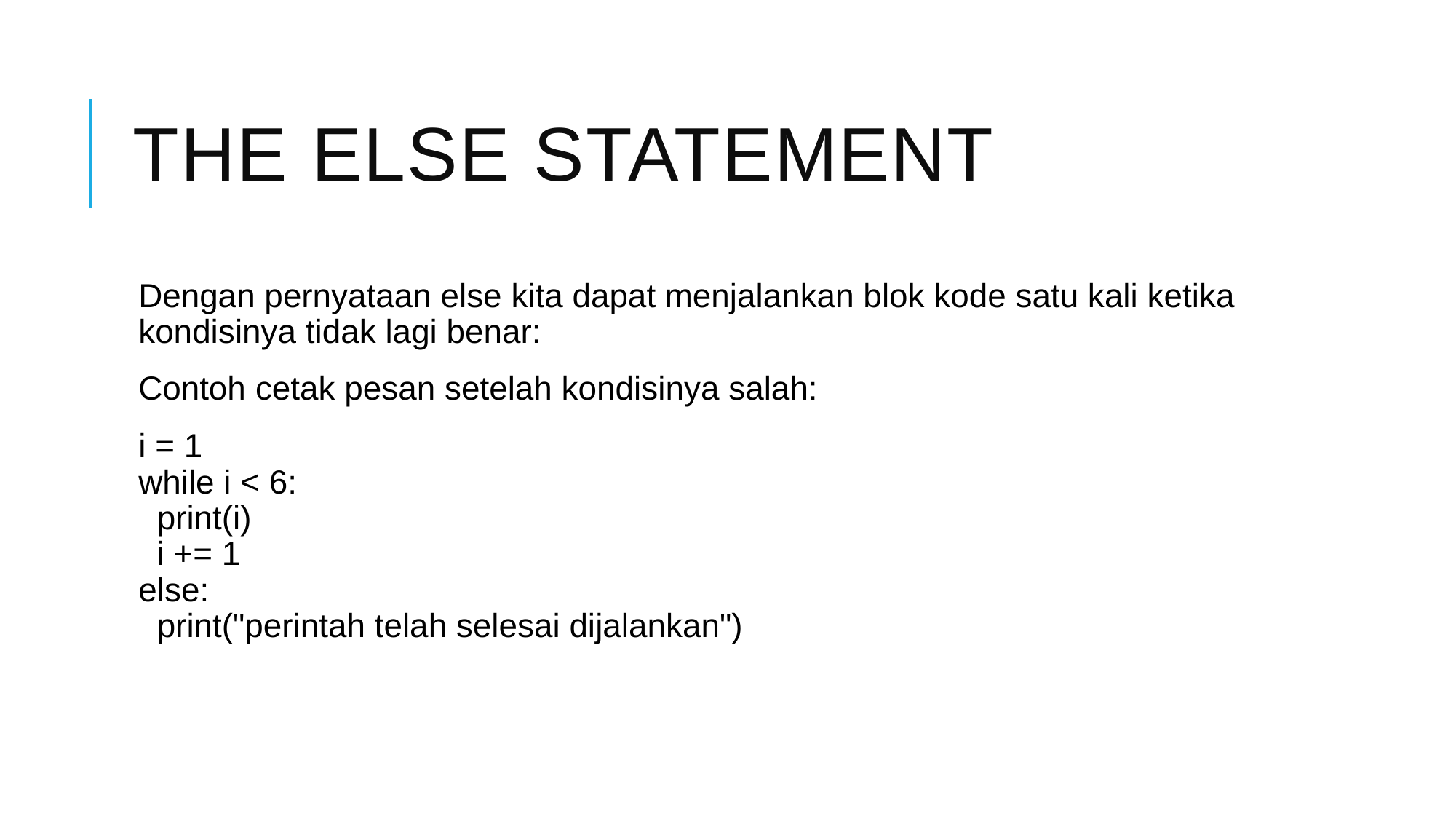

# The else Statement
Dengan pernyataan else kita dapat menjalankan blok kode satu kali ketika kondisinya tidak lagi benar:
Contoh cetak pesan setelah kondisinya salah:
i = 1
while i < 6:
  print(i)
  i += 1
else:
  print("perintah telah selesai dijalankan")